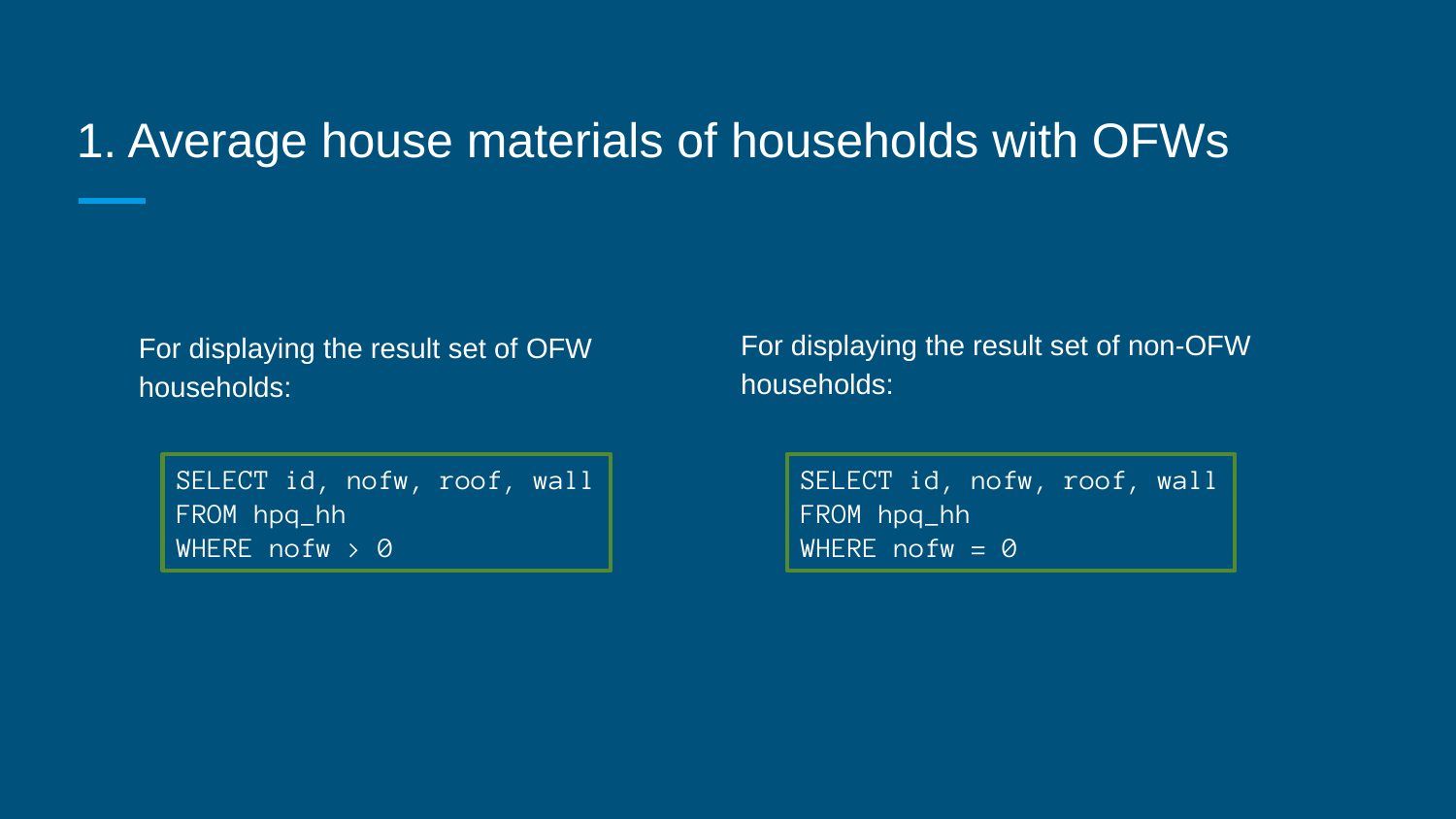

# 1. Average house materials of households with OFWs
For displaying the result set of non-OFW households:
For displaying the result set of OFW households:
SELECT id, nofw, roof, wall
FROM hpq_hh
WHERE nofw > 0
SELECT id, nofw, roof, wall
FROM hpq_hh
WHERE nofw = 0